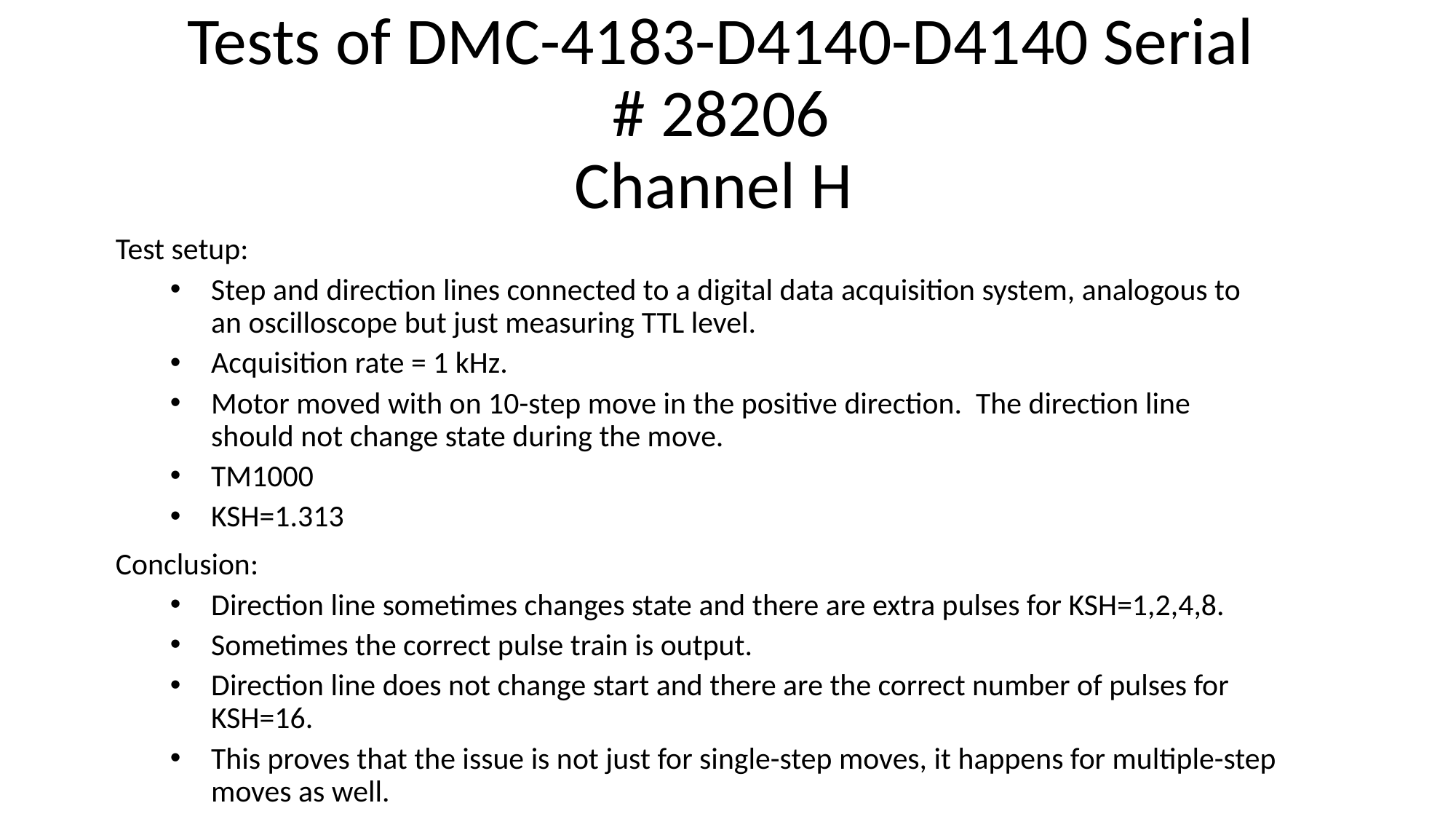

# Tests of DMC-4183-D4140-D4140 Serial # 28206 Channel H
Test setup:
Step and direction lines connected to a digital data acquisition system, analogous to an oscilloscope but just measuring TTL level.
Acquisition rate = 1 kHz.
Motor moved with on 10-step move in the positive direction.  The direction line should not change state during the move.
TM1000
KSH=1.313
Conclusion:
Direction line sometimes changes state and there are extra pulses for KSH=1,2,4,8.
Sometimes the correct pulse train is output.
Direction line does not change start and there are the correct number of pulses for KSH=16.
This proves that the issue is not just for single-step moves, it happens for multiple-step moves as well.